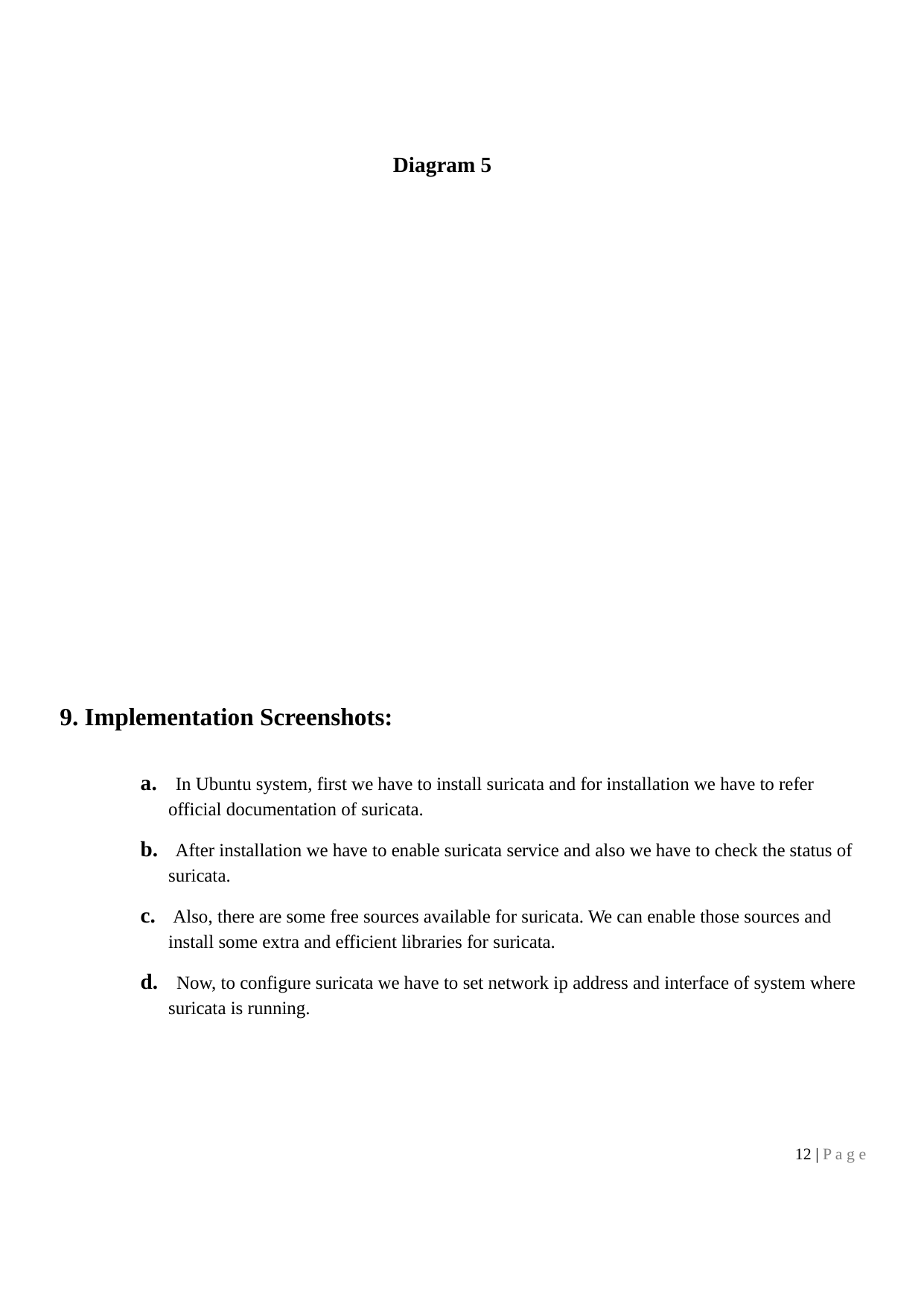

Diagram 5
9. Implementation Screenshots:
a.    In Ubuntu system, first we have to install suricata and for installation we have to refer official documentation of suricata.
b.    After installation we have to enable suricata service and also we have to check the status of suricata.
c.    Also, there are some free sources available for suricata. We can enable those sources and install some extra and efficient libraries for suricata.
d.    Now, to configure suricata we have to set network ip address and interface of system where suricata is running.
12 | P a g e